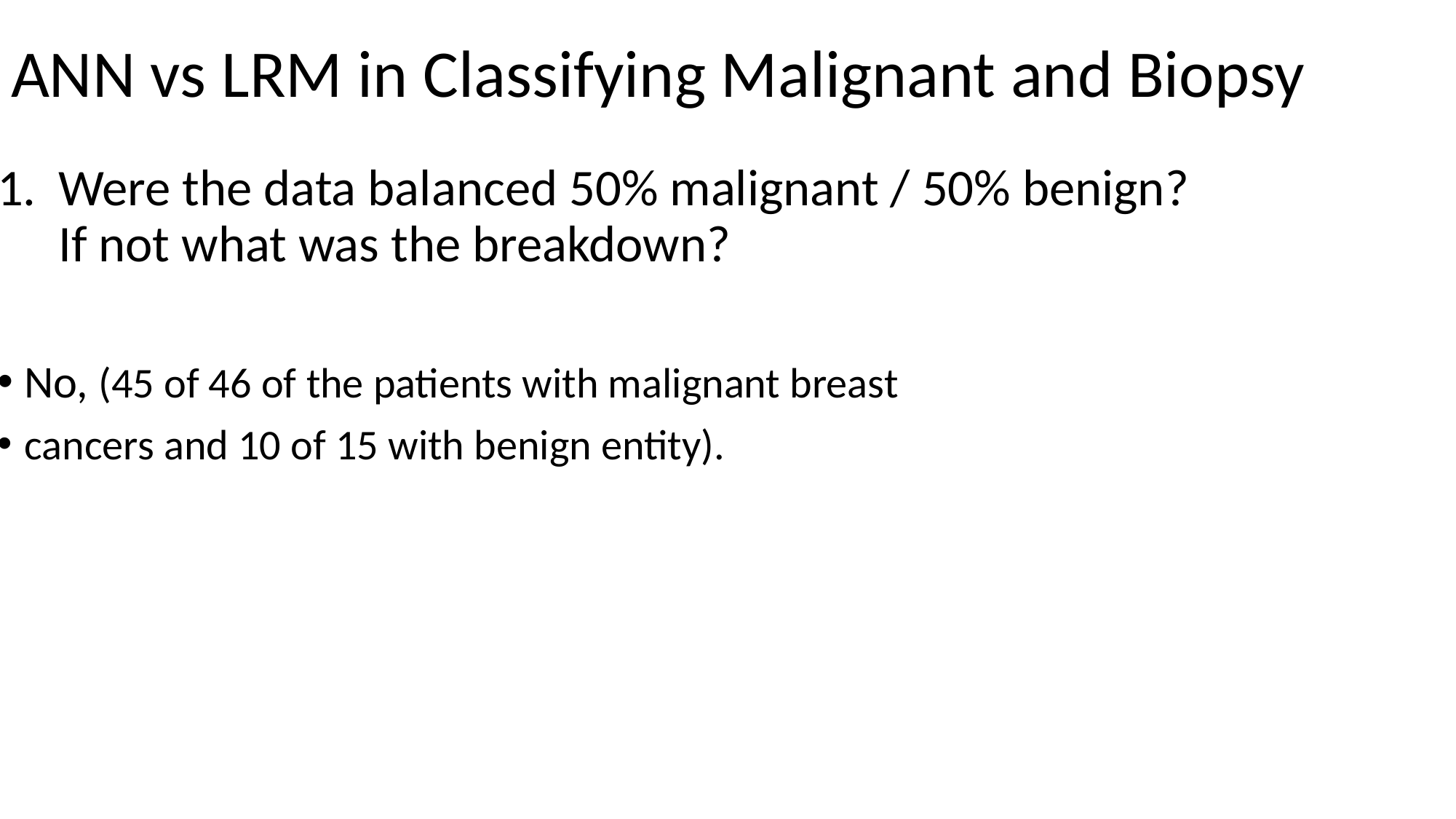

# ANN vs LRM in Classifying Malignant and Biopsy

Were the data balanced 50% malignant / 50% benign?  If not what was the breakdown?

No, (45 of 46 of the patients with malignant breast
cancers and 10 of 15 with benign entity).